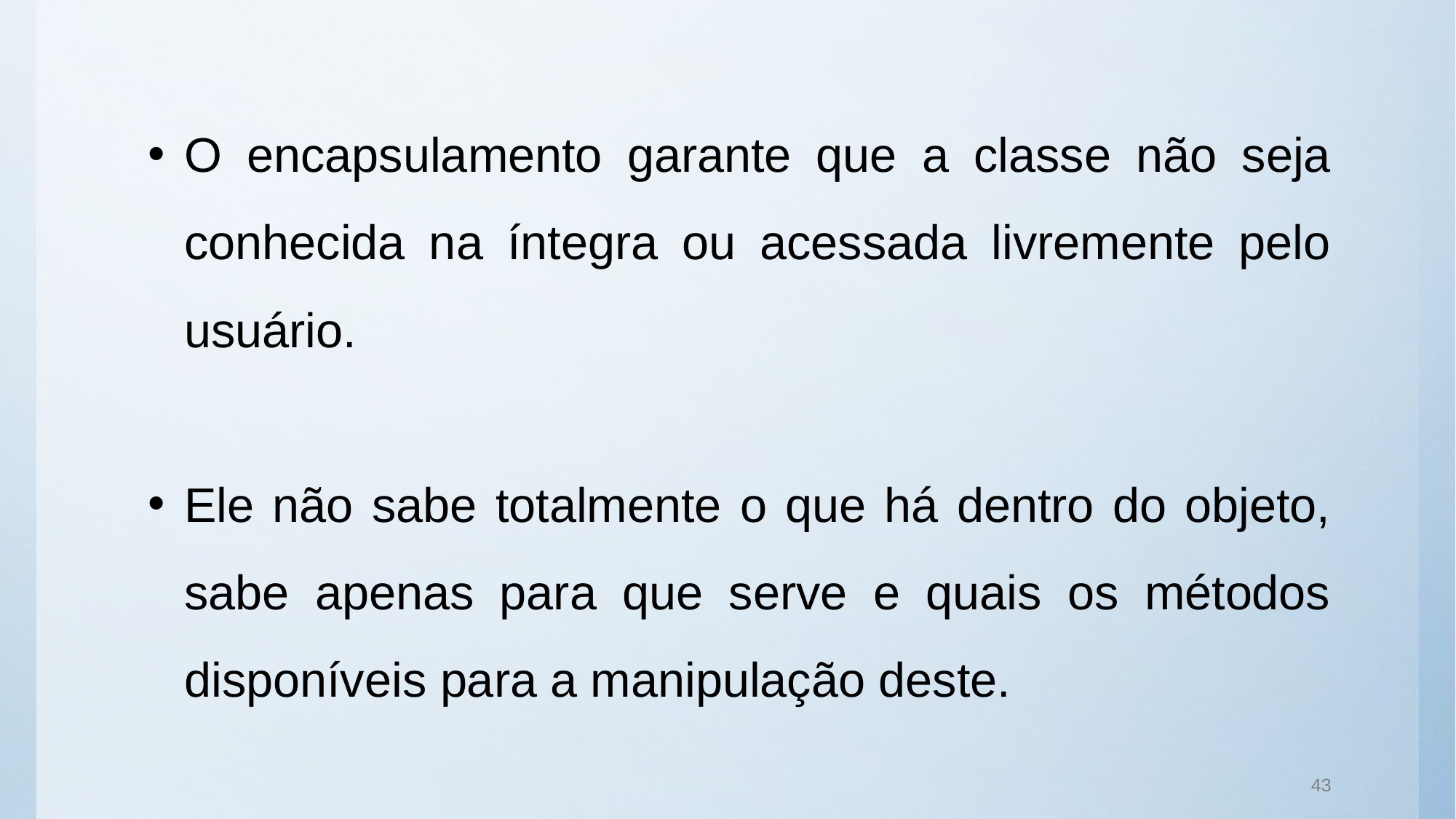

O encapsulamento garante que a classe não seja conhecida na íntegra ou acessada livremente pelo usuário.

Ele não sabe totalmente o que há dentro do objeto, sabe apenas para que serve e quais os métodos disponíveis para a manipulação deste.
43